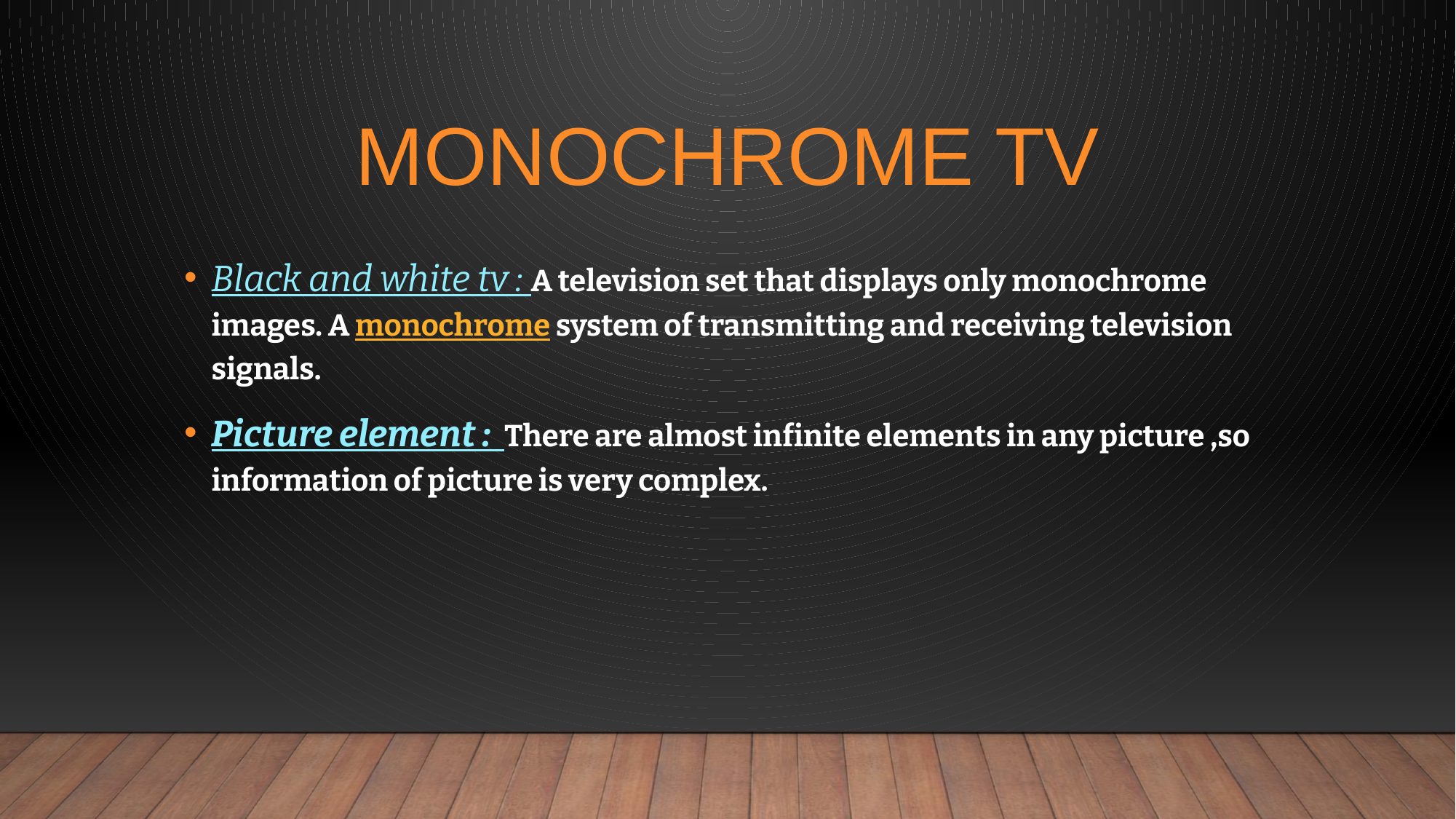

# Monochrome tv
Black and white tv : A television set that displays only monochrome images. A monochrome system of transmitting and receiving television signals.
Picture element :  There are almost infinite elements in any picture ,so information of picture is very complex.